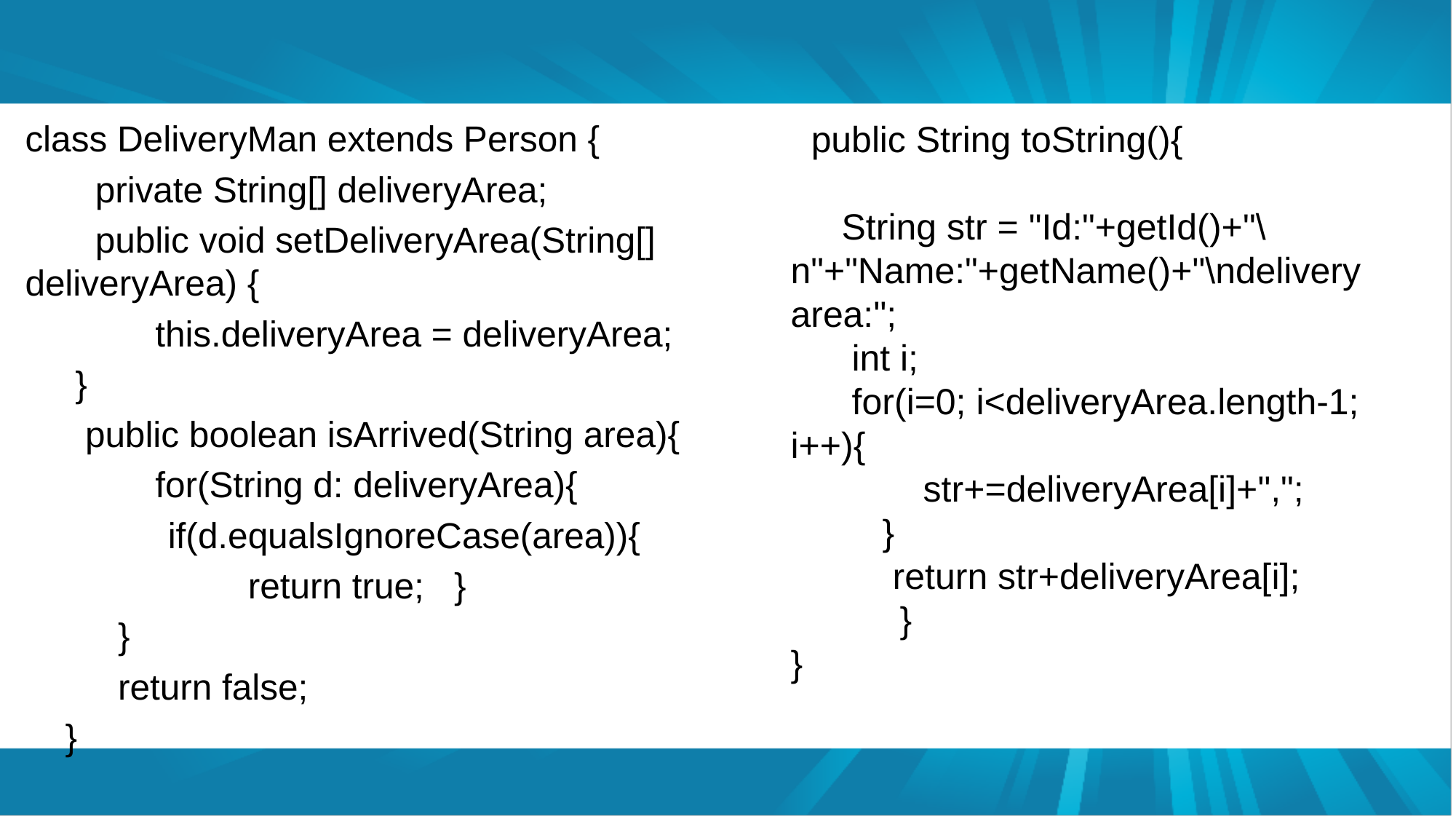

class DeliveryMan extends Person {
       private String[] deliveryArea;
       public void setDeliveryArea(String[] deliveryArea) {
             this.deliveryArea = deliveryArea;
     }
      public boolean isArrived(String area){
             for(String d: deliveryArea){
	     if(d.equalsIgnoreCase(area)){
	             return true;   }
	}
	return false;
    }

  public String toString(){

     String str = "Id:"+getId()+"\n"+"Name:"+getName()+"\ndelivery area:";
      int i;
      for(i=0; i<deliveryArea.length-1; i++){
             str+=deliveryArea[i]+",";
         }
          return str+deliveryArea[i];
	}
}